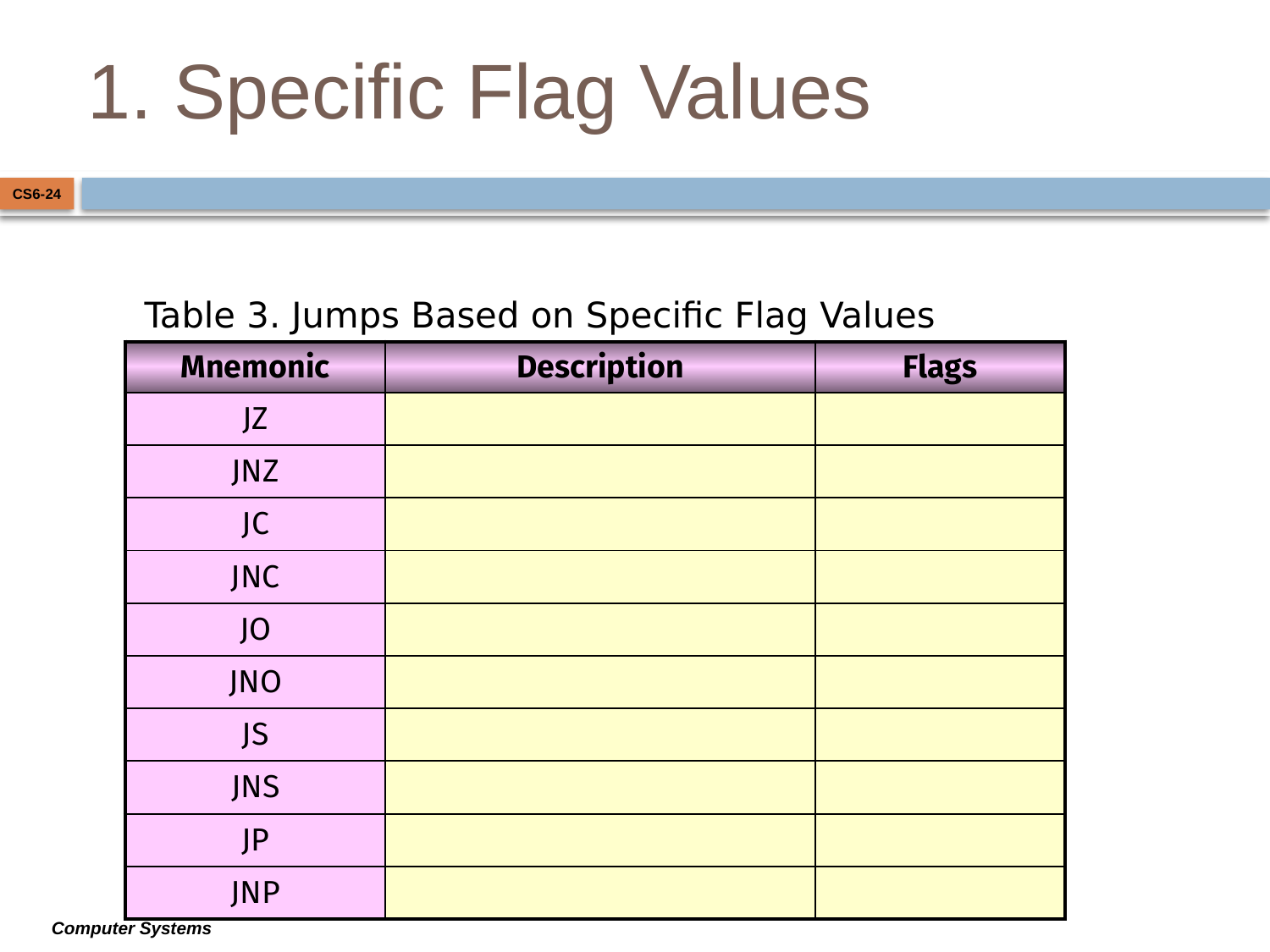

# 1. Specific Flag Values
CS6-24
Table 3. Jumps Based on Specific Flag Values
| Mnemonic | Description | Flags |
| --- | --- | --- |
| JZ | Jump if zero | ZF=1 |
| JNZ | Jump if not zero | ZF=0 |
| JC | Jump if carry | CF=1 |
| JNC | Jump if not carry | CF=0 |
| JO | Jump if overflow | OF=1 |
| JNO | Jump if not overflow | OF=0 |
| JS | Jump if signed | SF=1 |
| JNS | Jump if not signed | SF=0 |
| JP | Jump if parity (even) | PF=1 |
| JNP | Jump if not parity (odd) | PF=0 |
| Mnemonic | Description | Flags |
| --- | --- | --- |
| JZ |  |  |
| JNZ |  |  |
| JC |  |  |
| JNC |  |  |
| JO |  |  |
| JNO |  |  |
| JS |  |  |
| JNS |  |  |
| JP |  |  |
| JNP |  |  |